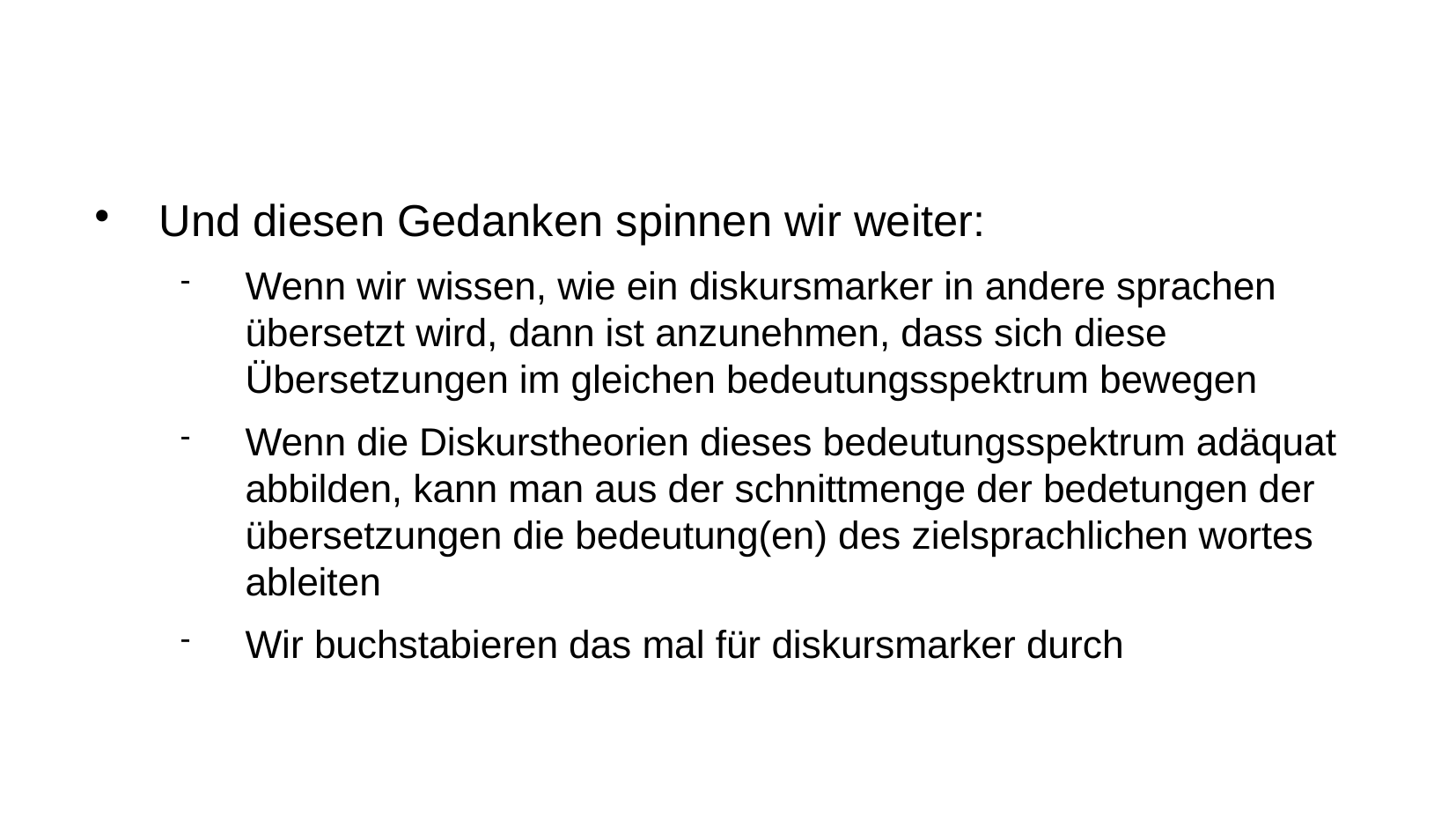

Und diesen Gedanken spinnen wir weiter:
Wenn wir wissen, wie ein diskursmarker in andere sprachen übersetzt wird, dann ist anzunehmen, dass sich diese Übersetzungen im gleichen bedeutungsspektrum bewegen
Wenn die Diskurstheorien dieses bedeutungsspektrum adäquat abbilden, kann man aus der schnittmenge der bedetungen der übersetzungen die bedeutung(en) des zielsprachlichen wortes ableiten
Wir buchstabieren das mal für diskursmarker durch